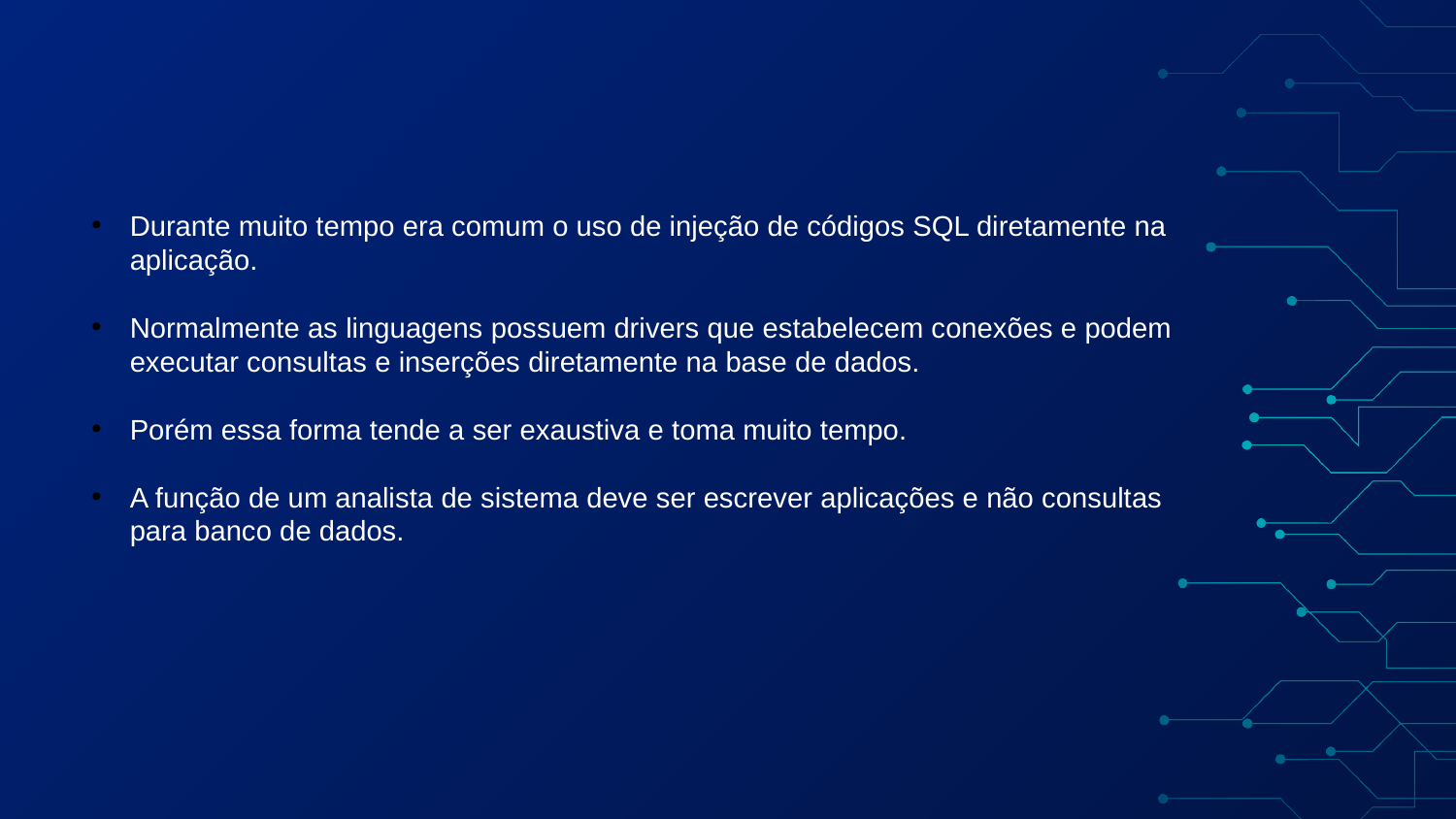

Durante muito tempo era comum o uso de injeção de códigos SQL diretamente na aplicação.

Normalmente as linguagens possuem drivers que estabelecem conexões e podem executar consultas e inserções diretamente na base de dados.

Porém essa forma tende a ser exaustiva e toma muito tempo.

A função de um analista de sistema deve ser escrever aplicações e não consultas para banco de dados.